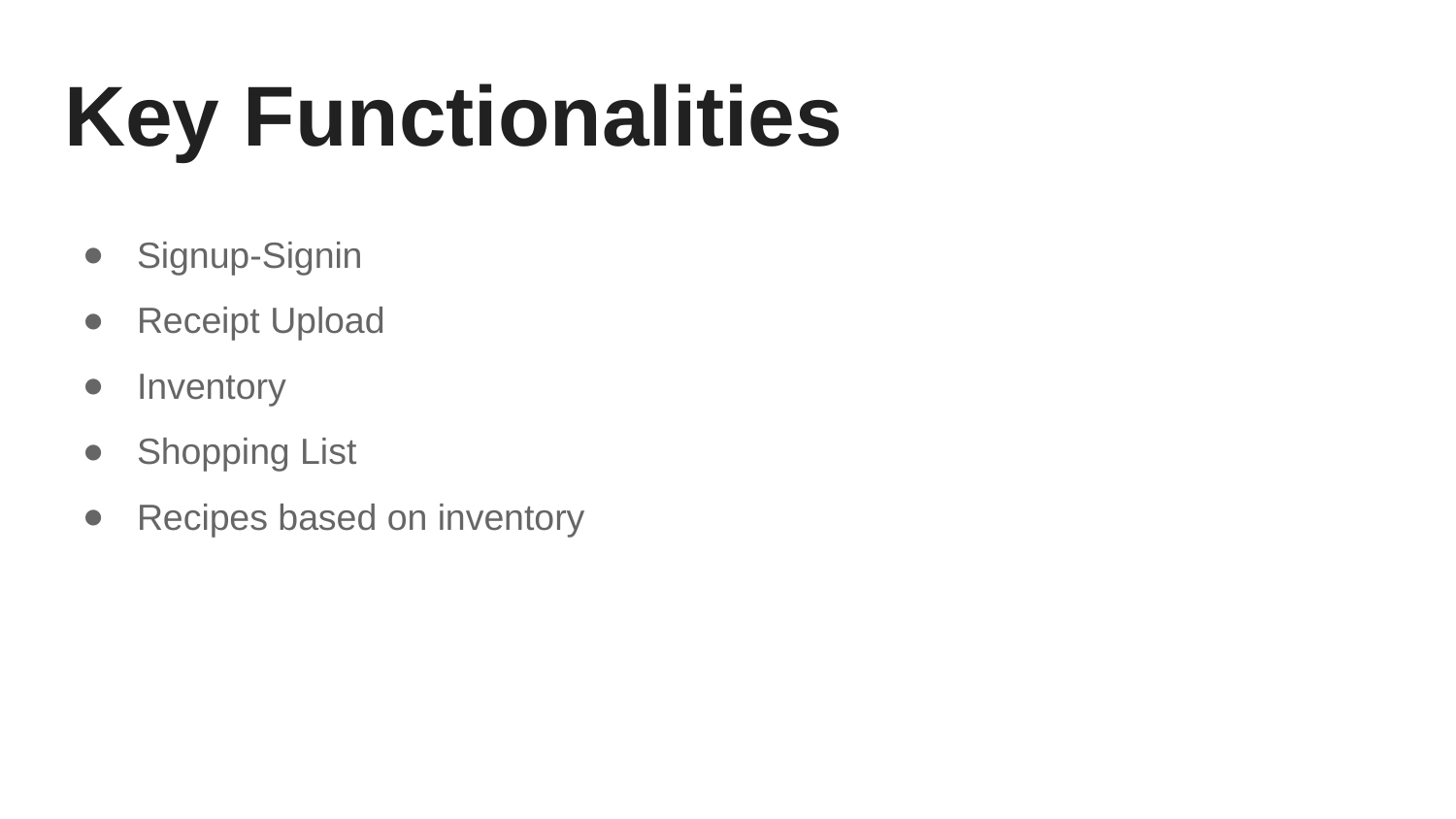

# Key Functionalities
Signup-Signin
Receipt Upload
Inventory
Shopping List
Recipes based on inventory